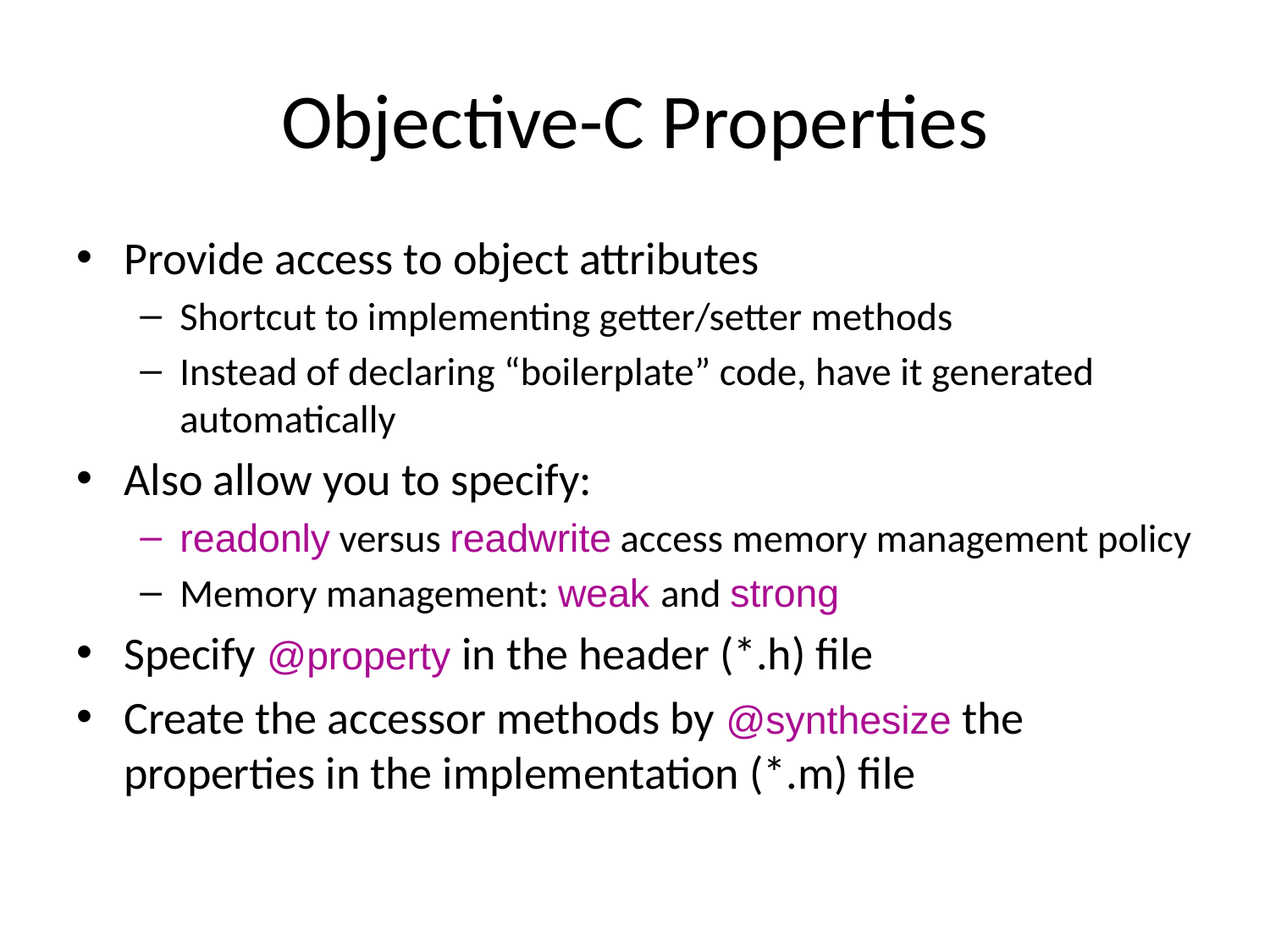

# Objective-C Properties
Provide access to object attributes
Shortcut to implementing getter/setter methods
Instead of declaring “boilerplate” code, have it generated automatically
Also allow you to specify:
readonly versus readwrite access memory management policy
Memory management: weak and strong
Specify @property in the header (*.h) file
Create the accessor methods by @synthesize the properties in the implementation (*.m) file